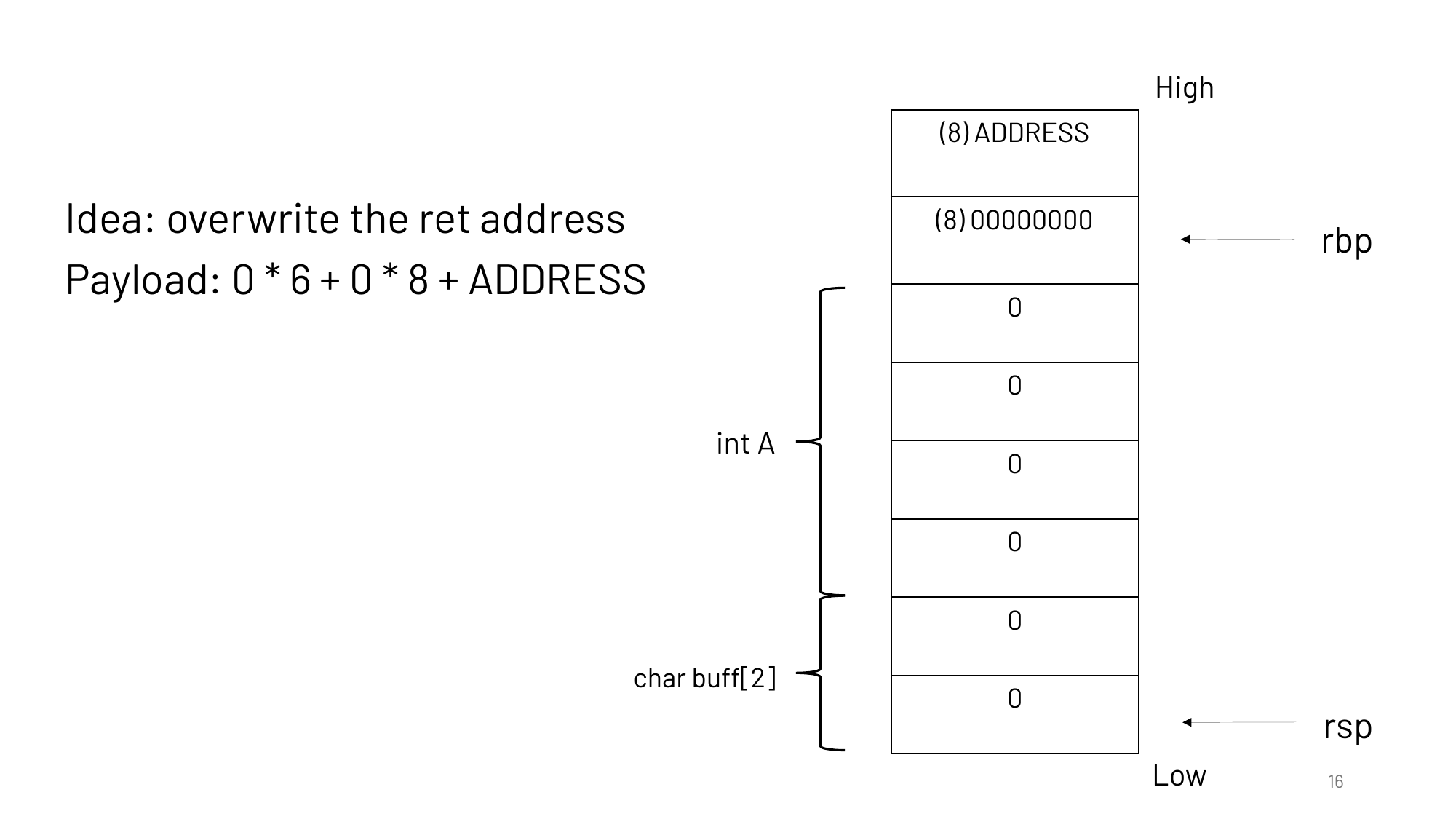

16
High
| (8) ADDRESS |
| --- |
| (8) 00000000 |
| 0 |
| 0 |
| 0 |
| 0 |
| 0 |
| 0 |
# Idea: overwrite the ret address
Payload: 0 * 6 + 0 * 8 + ADDRESS
rbp

int A

char buff[2]
rsp
Low